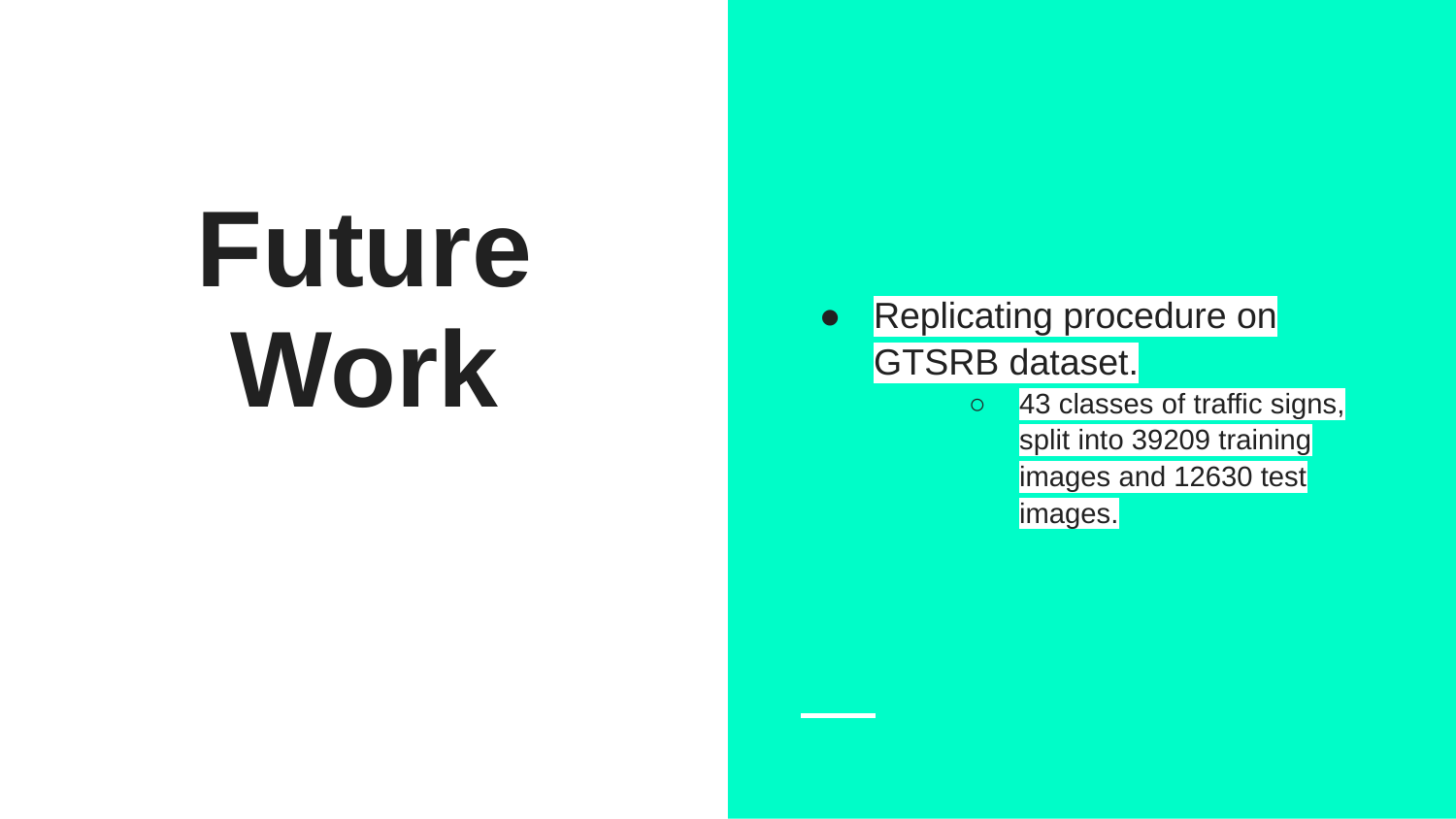

Replicating procedure on GTSRB dataset.
43 classes of traffic signs, split into 39209 training images and 12630 test images.
# Future Work